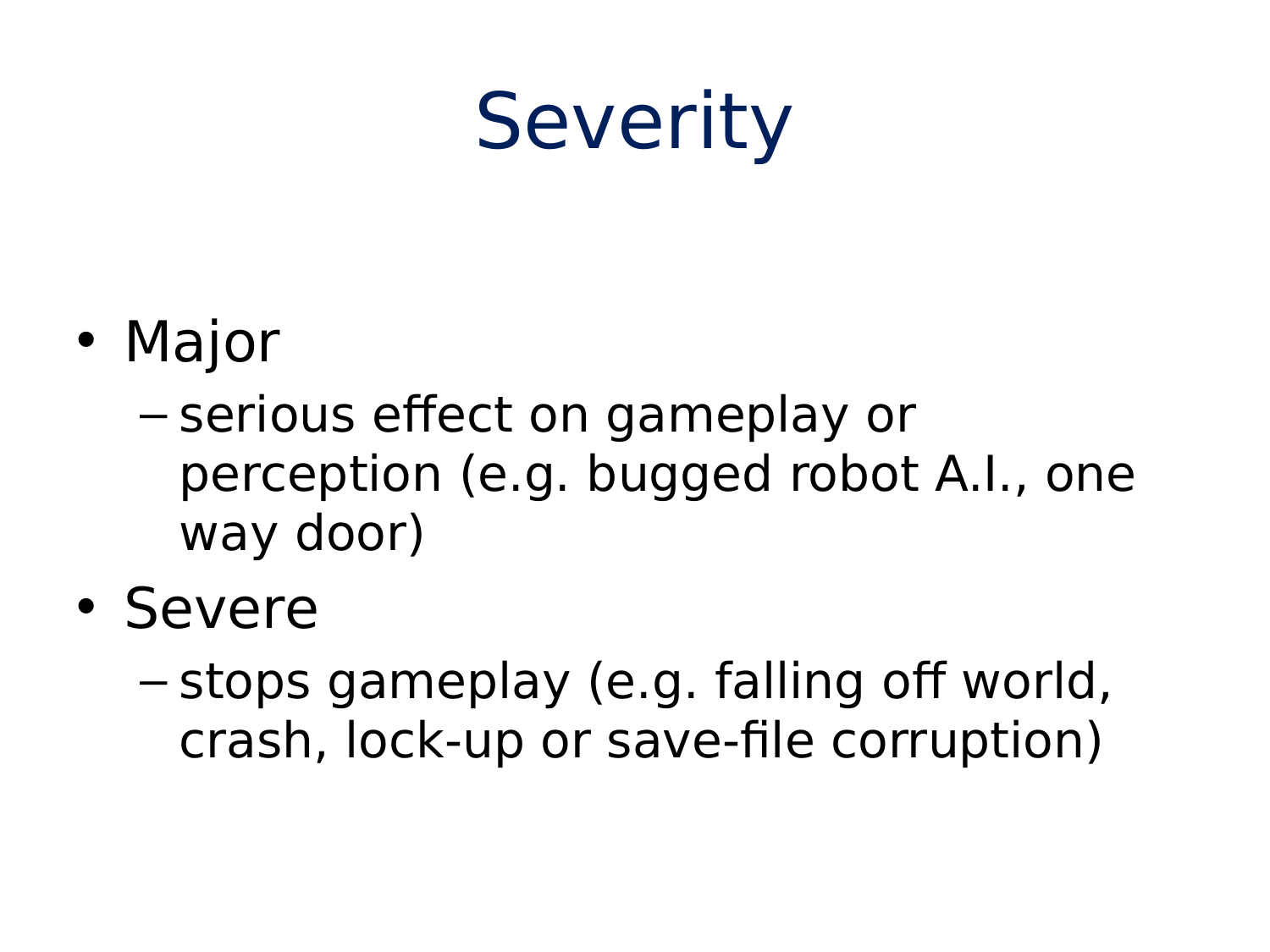

# Severity
Major
serious effect on gameplay or perception (e.g. bugged robot A.I., one way door)
Severe
stops gameplay (e.g. falling off world, crash, lock-up or save-file corruption)